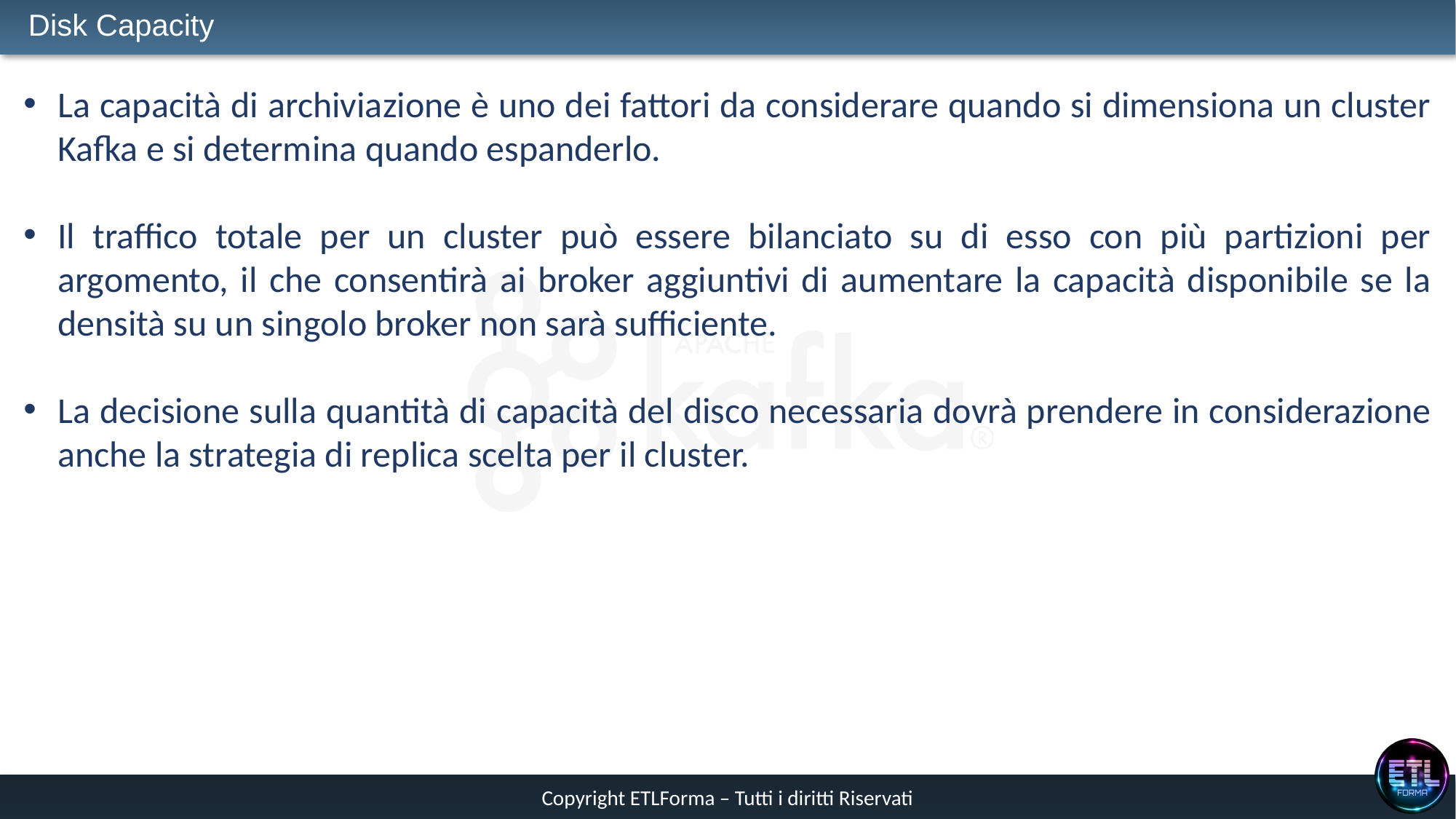

# Disk Capacity
La capacità di archiviazione è uno dei fattori da considerare quando si dimensiona un cluster Kafka e si determina quando espanderlo.

Il traffico totale per un cluster può essere bilanciato su di esso con più partizioni per argomento, il che consentirà ai broker aggiuntivi di aumentare la capacità disponibile se la densità su un singolo broker non sarà sufficiente.

La decisione sulla quantità di capacità del disco necessaria dovrà prendere in considerazione anche la strategia di replica scelta per il cluster.